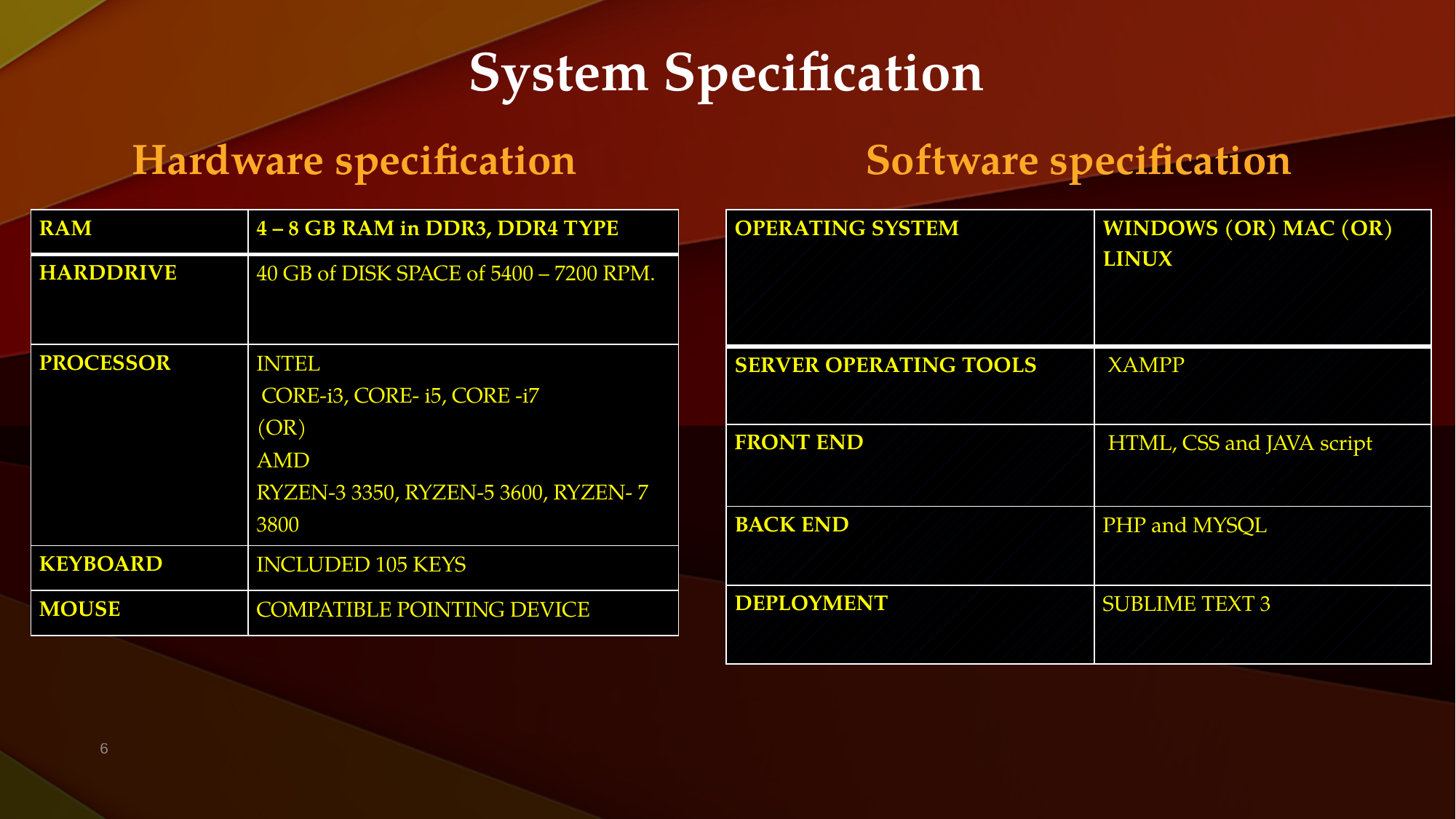

# System Specification
Hardware specification
Software specification
| OPERATING SYSTEM | WINDOWS (OR) MAC (OR) LINUX |
| --- | --- |
| SERVER OPERATING TOOLS | XAMPP |
| FRONT END | HTML, CSS and JAVA script |
| BACK END | PHP and MYSQL |
| DEPLOYMENT | SUBLIME TEXT 3 |
| RAM | 4 – 8 GB RAM in DDR3, DDR4 TYPE |
| --- | --- |
| HARDDRIVE | 40 GB of DISK SPACE of 5400 – 7200 RPM. |
| PROCESSOR | INTEL CORE-i3, CORE- i5, CORE -i7 (OR) AMD RYZEN-3 3350, RYZEN-5 3600, RYZEN- 7 3800 |
| KEYBOARD | INCLUDED 105 KEYS |
| MOUSE | COMPATIBLE POINTING DEVICE |
6